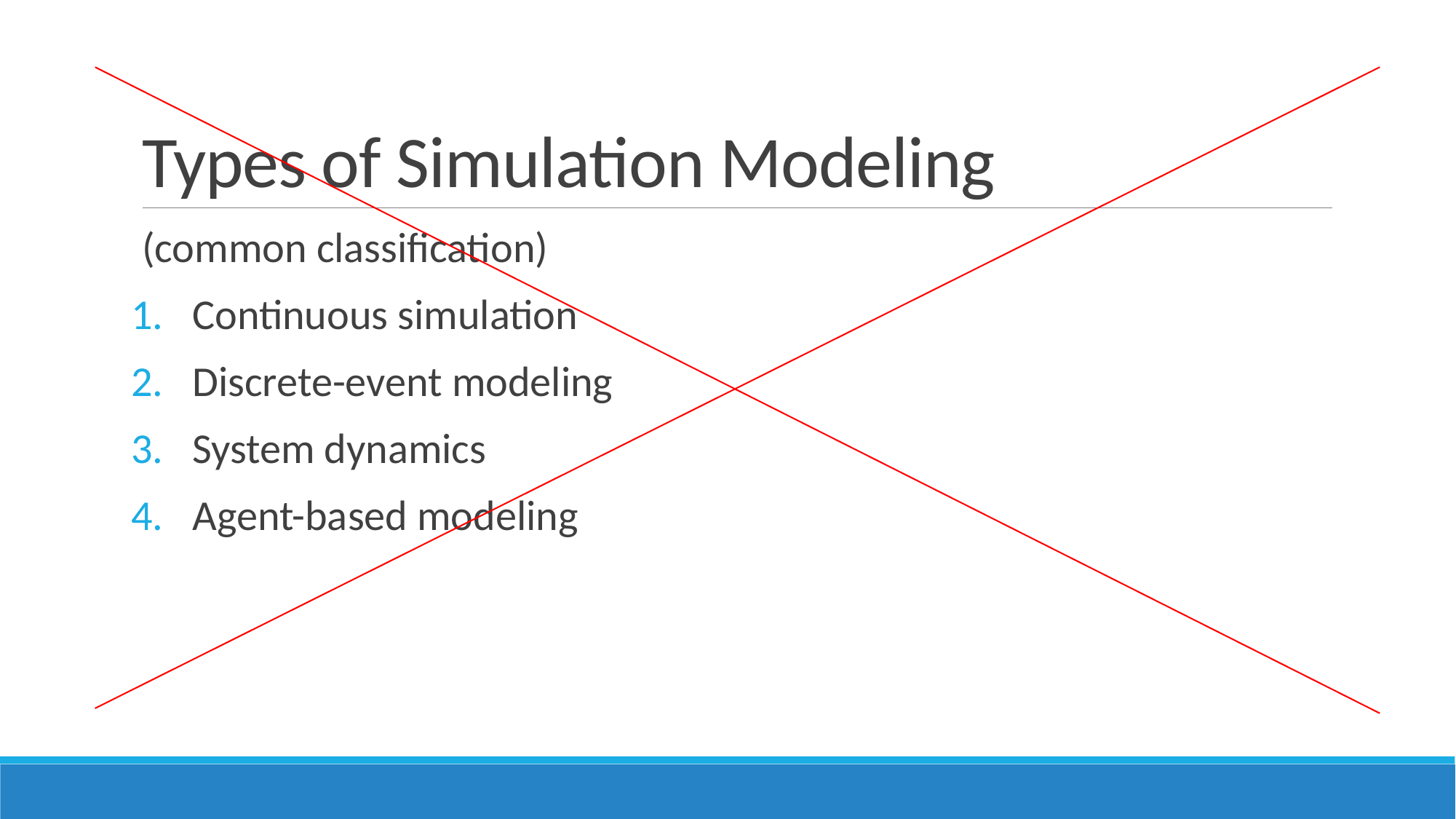

# Types of Simulation Modeling
(common classification)
Continuous simulation
Discrete-event modeling
System dynamics
Agent-based modeling